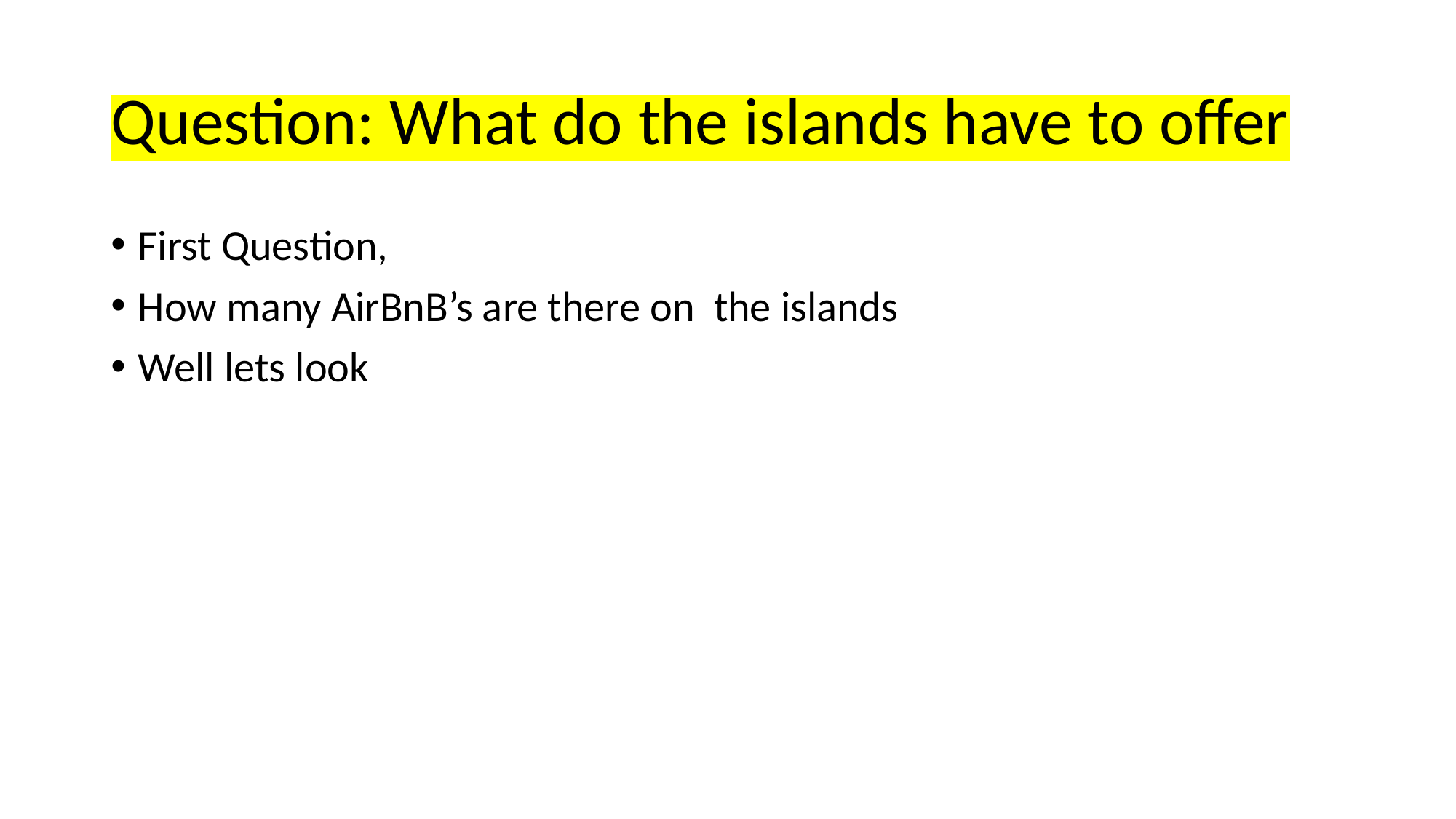

# Question: What do the islands have to offer
First Question,
How many AirBnB’s are there on  the islands
Well lets look